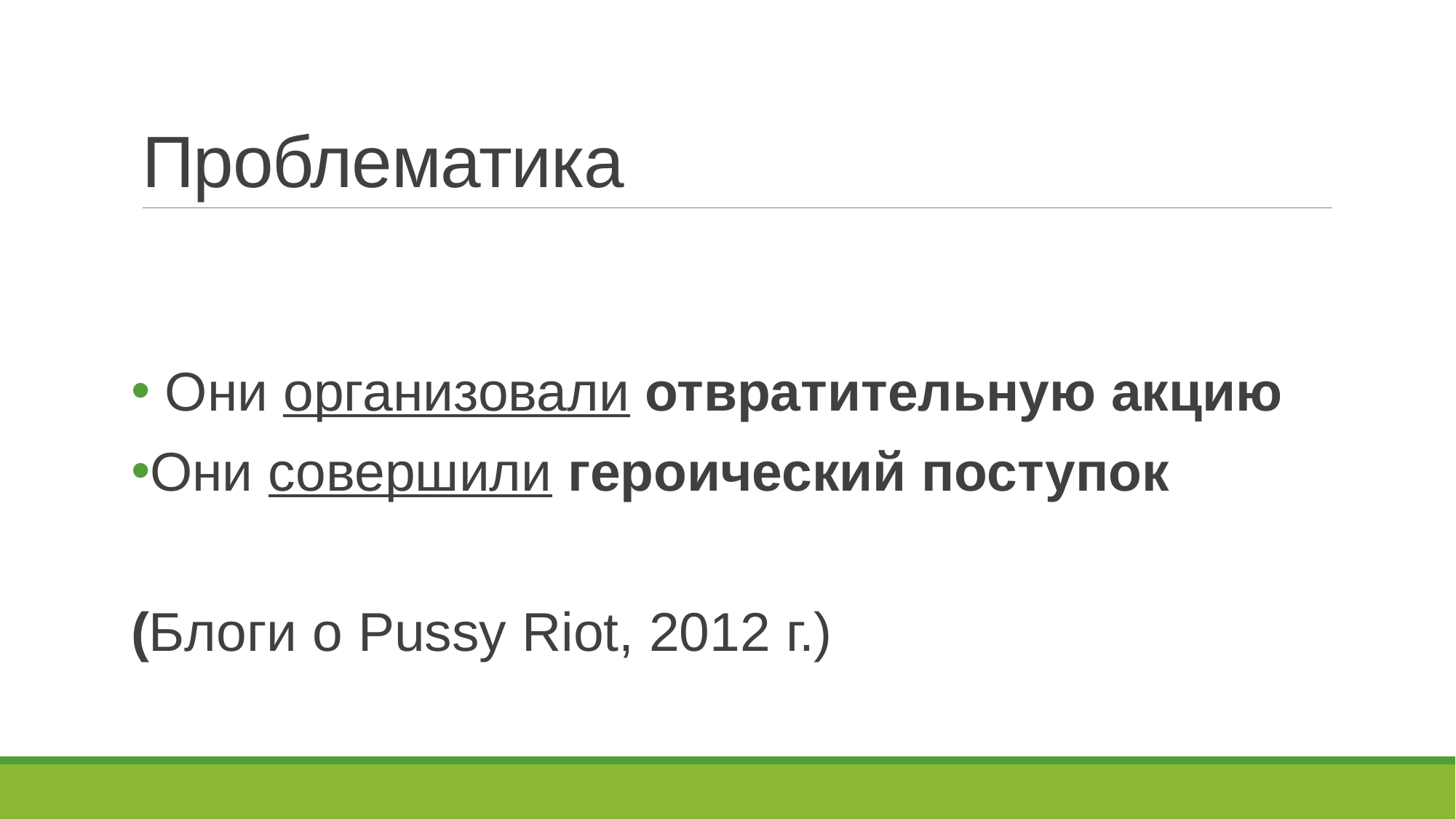

# Проблематика

 Они организовали отвратительную акцию
Они совершили героический поступок

(Блоги о Pussy Riot, 2012 г.)